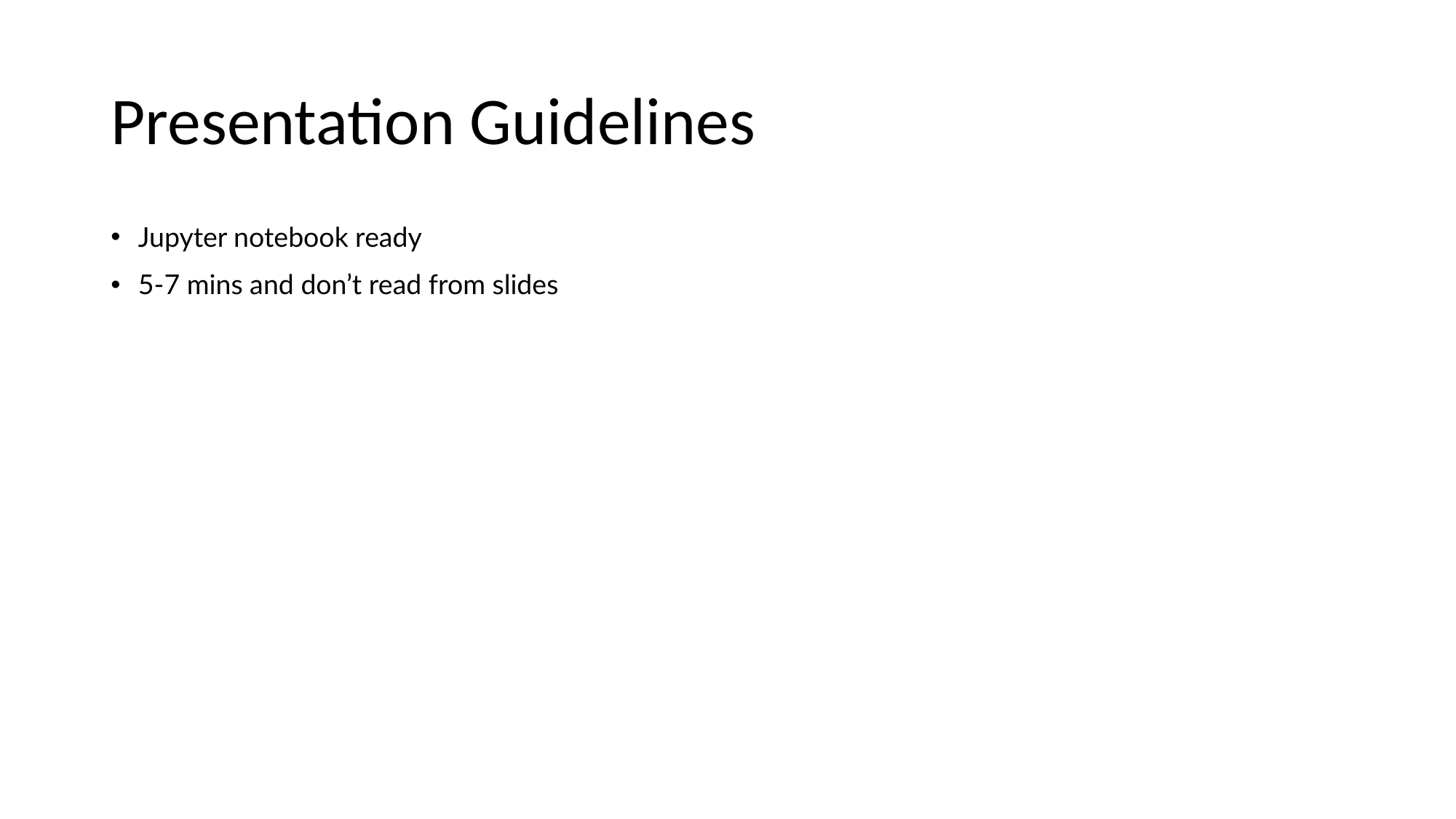

# Presentation Guidelines
Jupyter notebook ready
5-7 mins and don’t read from slides